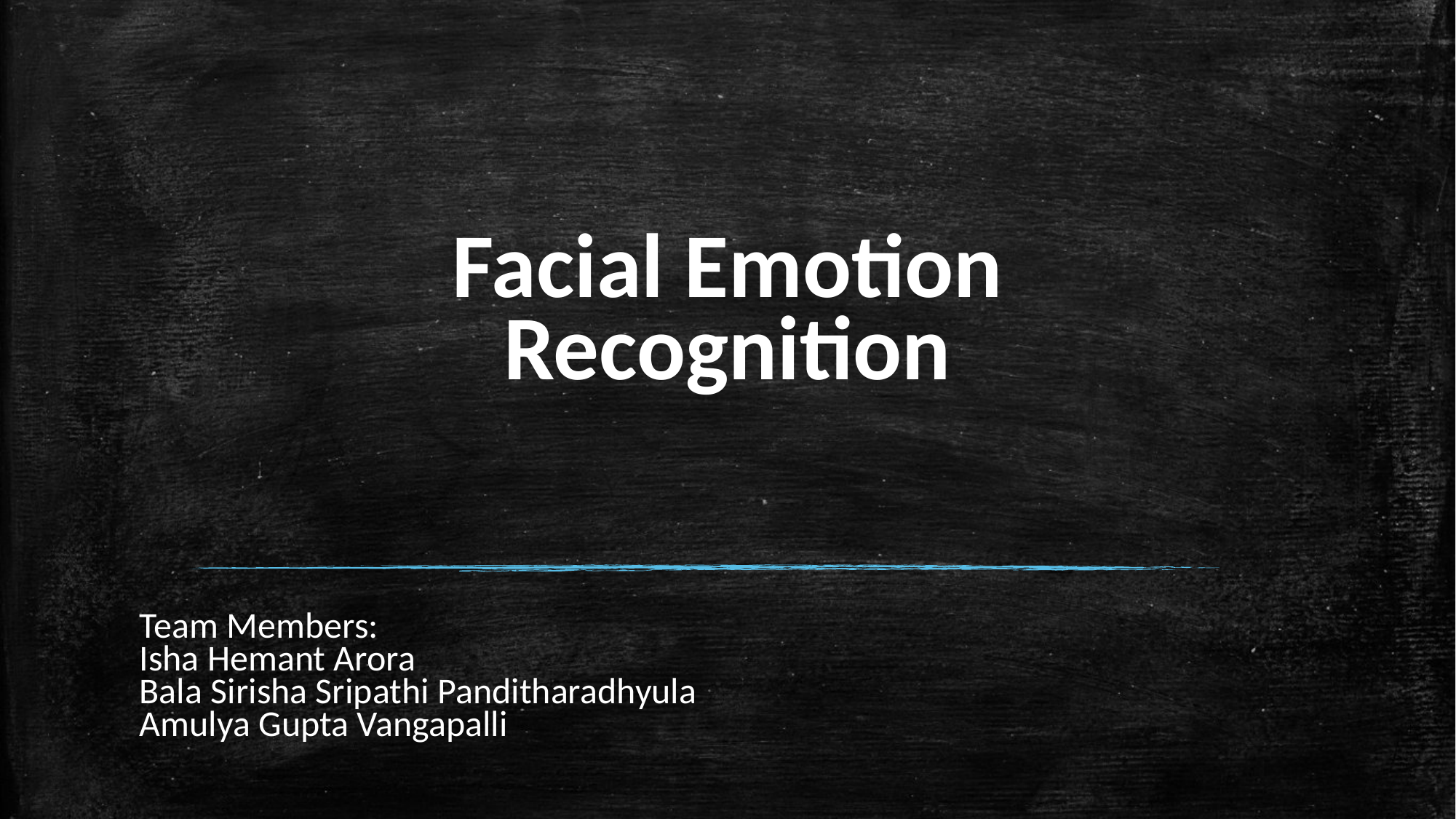

# Facial Emotion Recognition
Team Members:
Isha Hemant Arora
Bala Sirisha Sripathi Panditharadhyula
Amulya Gupta Vangapalli